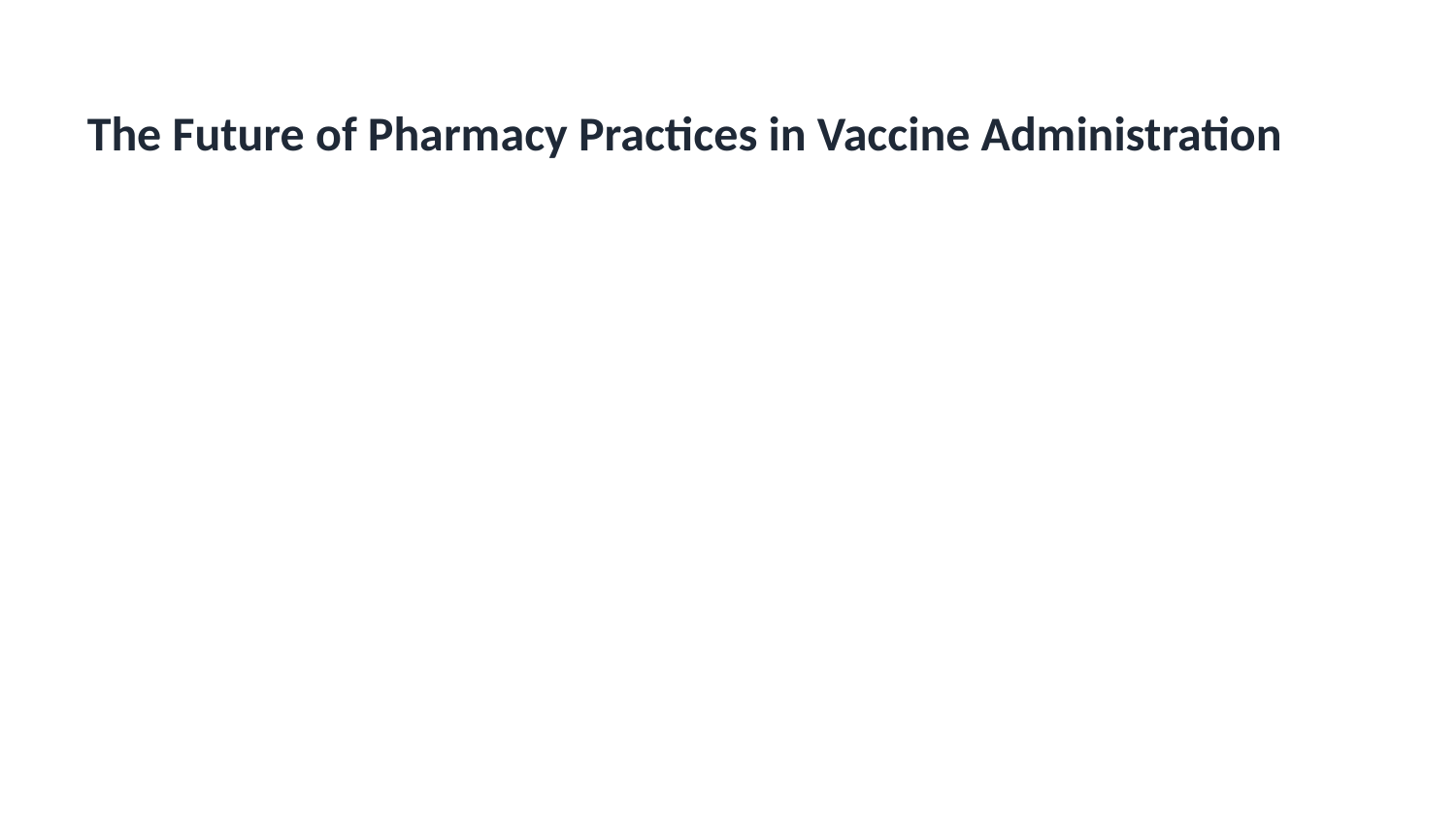

The Future of Pharmacy Practices in Vaccine Administration